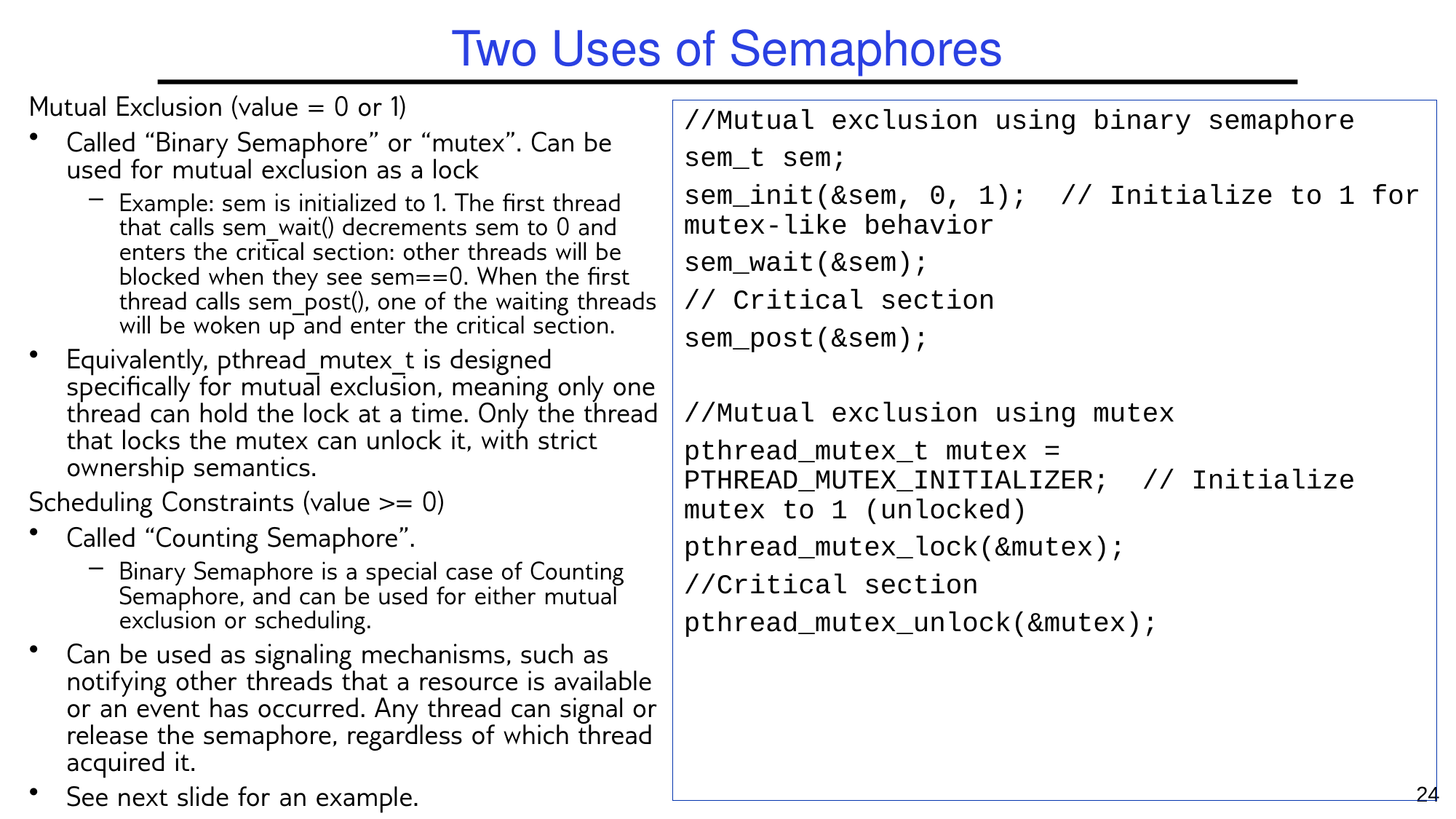

# Two Uses of Semaphores
Mutual Exclusion (value = 0 or 1)
Called “Binary Semaphore” or “mutex”. Can be used for mutual exclusion as a lock
Example: sem is initialized to 1. The first thread that calls sem_wait() decrements sem to 0 and enters the critical section: other threads will be blocked when they see sem==0. When the first thread calls sem_post(), one of the waiting threads will be woken up and enter the critical section.
Equivalently, pthread_mutex_t is designed specifically for mutual exclusion, meaning only one thread can hold the lock at a time. Only the thread that locks the mutex can unlock it, with strict ownership semantics.
Scheduling Constraints (value >= 0)
Called “Counting Semaphore”.
Binary Semaphore is a special case of Counting Semaphore, and can be used for either mutual exclusion or scheduling.
Can be used as signaling mechanisms, such as notifying other threads that a resource is available or an event has occurred. Any thread can signal or release the semaphore, regardless of which thread acquired it.
See next slide for an example.
//Mutual exclusion using binary semaphore
sem_t sem;
sem_init(&sem, 0, 1);  // Initialize to 1 for mutex-like behavior
sem_wait(&sem);
// Critical section
sem_post(&sem);

//Mutual exclusion using mutex
pthread_mutex_t mutex = PTHREAD_MUTEX_INITIALIZER;  // Initialize mutex to 1 (unlocked)
pthread_mutex_lock(&mutex);
//Critical section
pthread_mutex_unlock(&mutex);
24